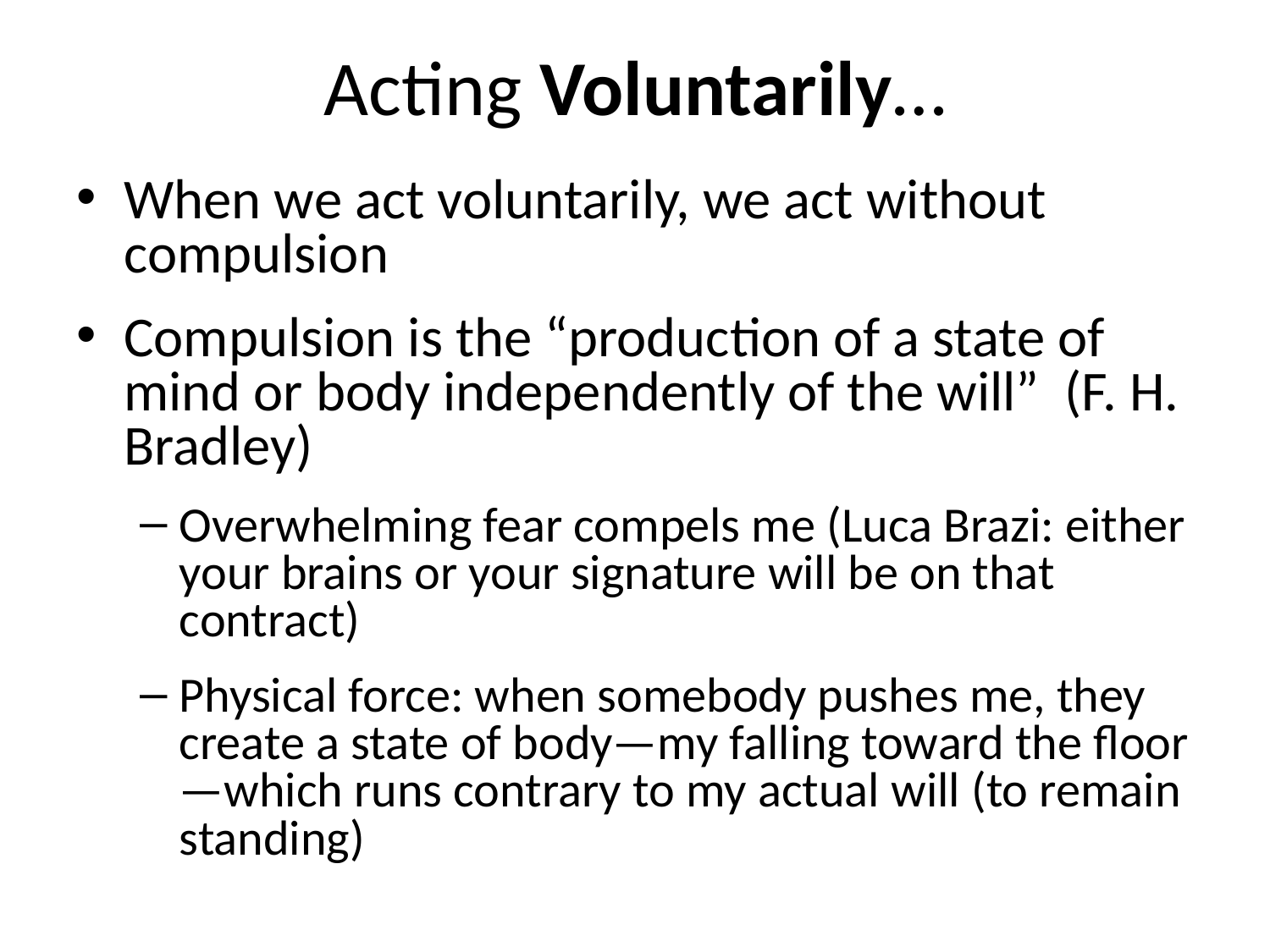

# Acting Voluntarily…
When we act voluntarily, we act without compulsion

Compulsion is the “production of a state of mind or body independently of the will”  (F. H. Bradley)

Overwhelming fear compels me (Luca Brazi: either your brains or your signature will be on that contract)

Physical force: when somebody pushes me, they create a state of body—my falling toward the floor—which runs contrary to my actual will (to remain standing)